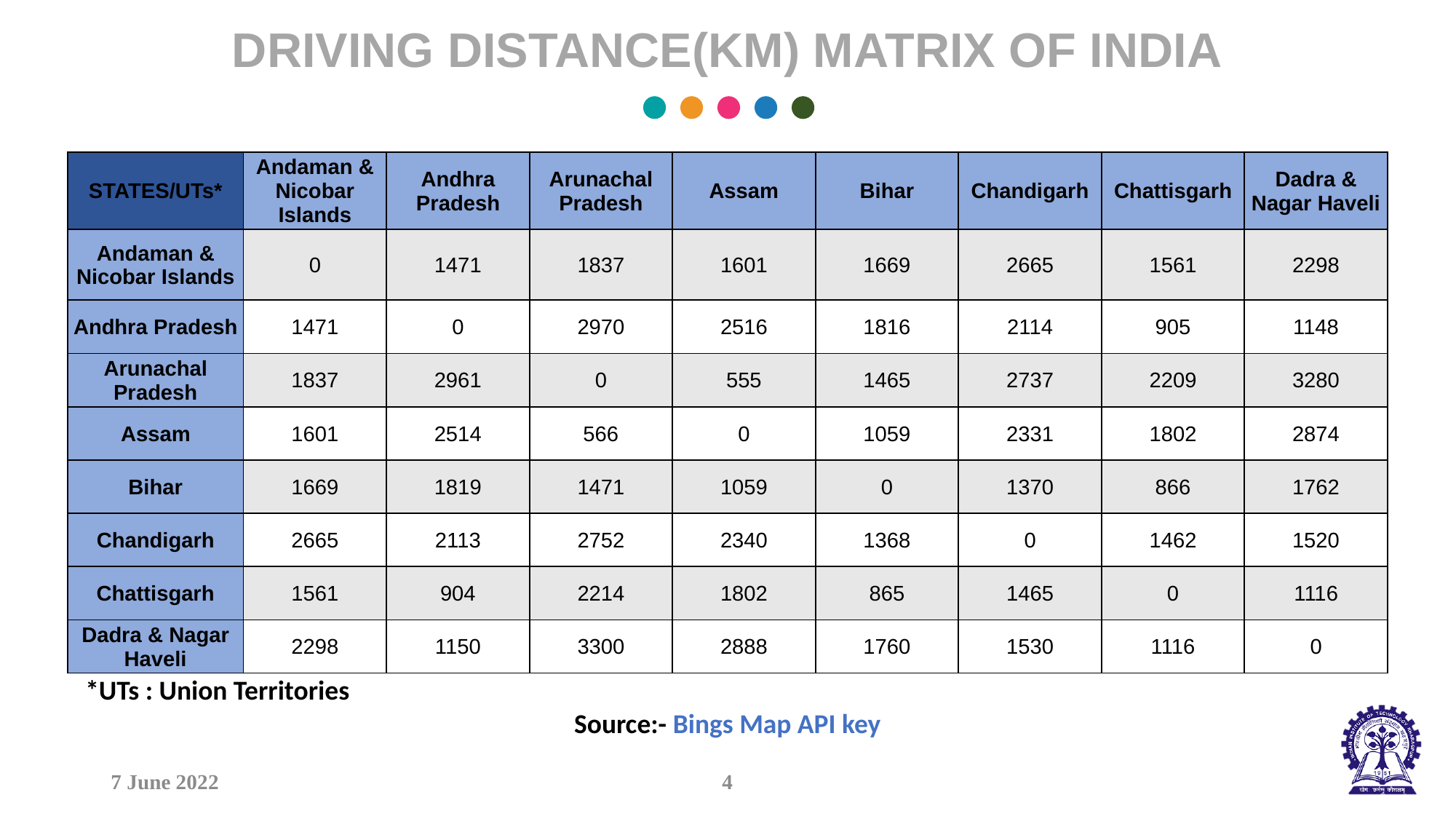

# DRIVING DISTANCE(KM) MATRIX OF INDIA
| STATES/UTs\* | Andaman & Nicobar Islands | Andhra Pradesh | Arunachal Pradesh | Assam | Bihar | Chandigarh | Chattisgarh | Dadra & Nagar Haveli |
| --- | --- | --- | --- | --- | --- | --- | --- | --- |
| Andaman & Nicobar Islands | 0 | 1471 | 1837 | 1601 | 1669 | 2665 | 1561 | 2298 |
| Andhra Pradesh | 1471 | 0 | 2970 | 2516 | 1816 | 2114 | 905 | 1148 |
| Arunachal Pradesh | 1837 | 2961 | 0 | 555 | 1465 | 2737 | 2209 | 3280 |
| Assam | 1601 | 2514 | 566 | 0 | 1059 | 2331 | 1802 | 2874 |
| Bihar | 1669 | 1819 | 1471 | 1059 | 0 | 1370 | 866 | 1762 |
| Chandigarh | 2665 | 2113 | 2752 | 2340 | 1368 | 0 | 1462 | 1520 |
| Chattisgarh | 1561 | 904 | 2214 | 1802 | 865 | 1465 | 0 | 1116 |
| Dadra & Nagar Haveli | 2298 | 1150 | 3300 | 2888 | 1760 | 1530 | 1116 | 0 |
*UTs : Union Territories
Source:- Bings Map API key
4
7 June 2022